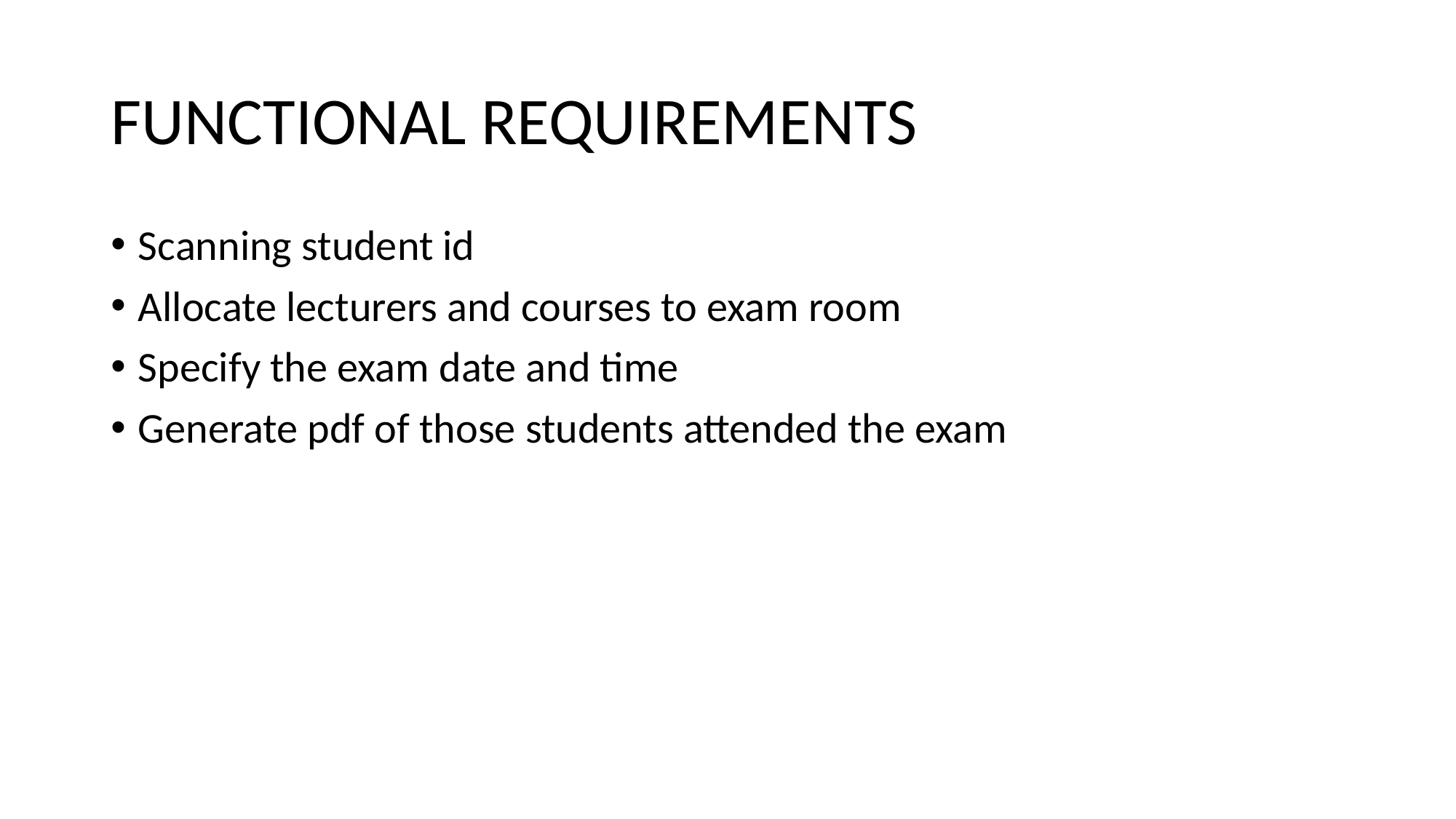

# FUNCTIONAL REQUIREMENTS
Scanning student id
Allocate lecturers and courses to exam room
Specify the exam date and time
Generate pdf of those students attended the exam